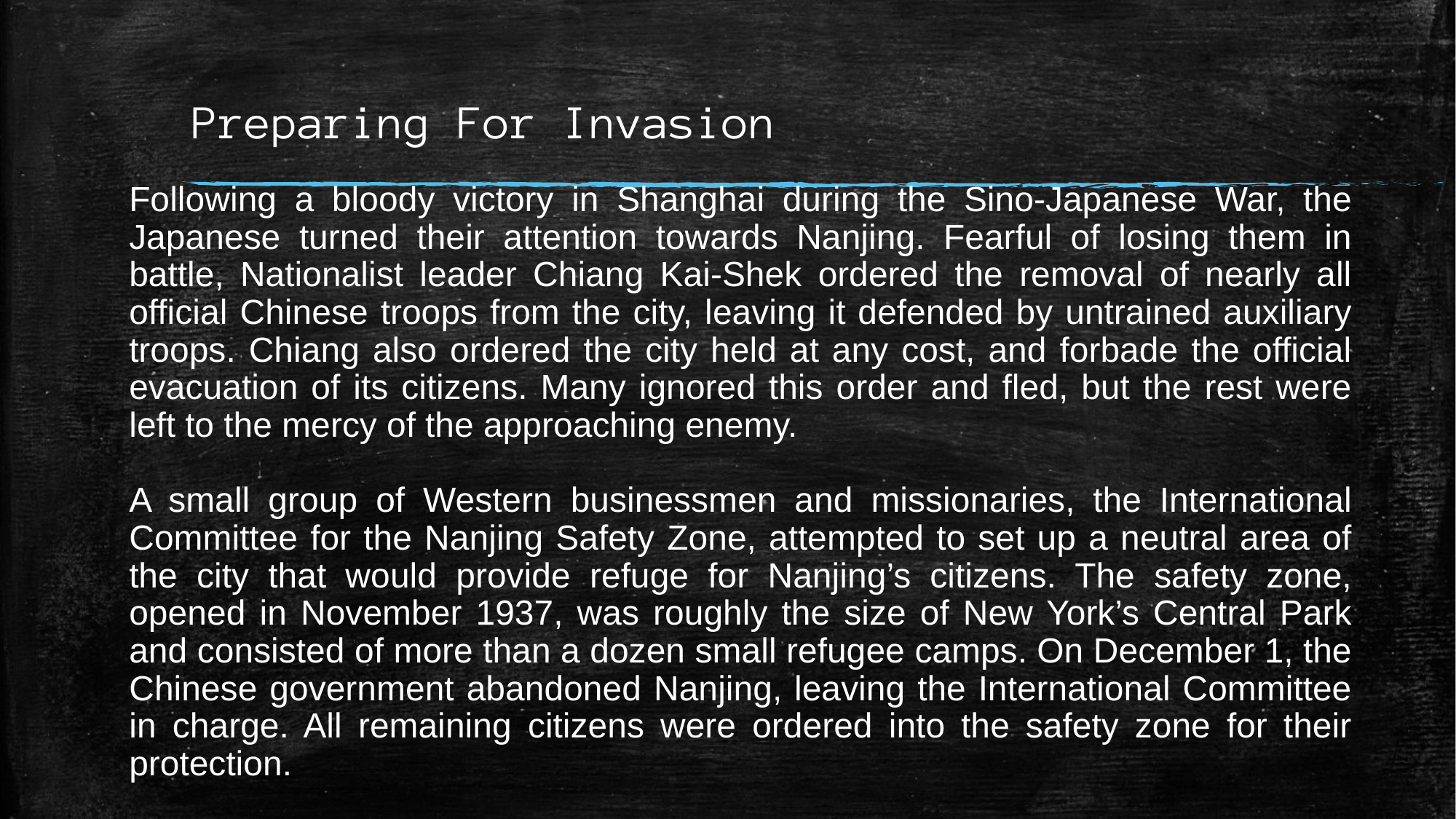

# Preparing For Invasion
Following a bloody victory in Shanghai during the Sino-Japanese War, the Japanese turned their attention towards Nanjing. Fearful of losing them in battle, Nationalist leader Chiang Kai-Shek ordered the removal of nearly all official Chinese troops from the city, leaving it defended by untrained auxiliary troops. Chiang also ordered the city held at any cost, and forbade the official evacuation of its citizens. Many ignored this order and fled, but the rest were left to the mercy of the approaching enemy.

A small group of Western businessmen and missionaries, the International Committee for the Nanjing Safety Zone, attempted to set up a neutral area of the city that would provide refuge for Nanjing’s citizens. The safety zone, opened in November 1937, was roughly the size of New York’s Central Park and consisted of more than a dozen small refugee camps. On December 1, the Chinese government abandoned Nanjing, leaving the International Committee in charge. All remaining citizens were ordered into the safety zone for their protection.